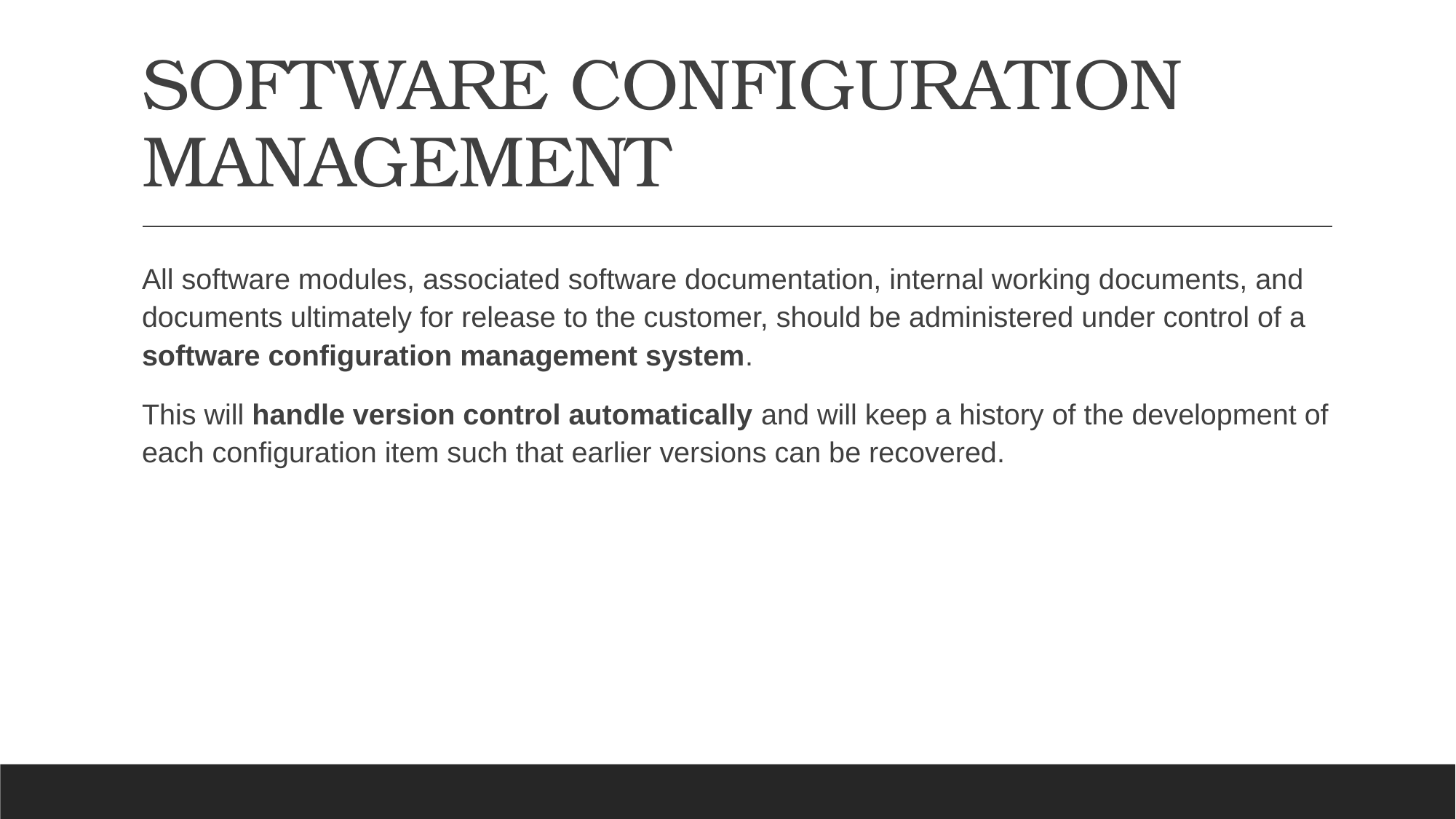

# SOFTWARE CONFIGURATION MANAGEMENT
All software modules, associated software documentation, internal working documents, and documents ultimately for release to the customer, should be administered under control of a software configuration management system.
This will handle version control automatically and will keep a history of the development of each configuration item such that earlier versions can be recovered.